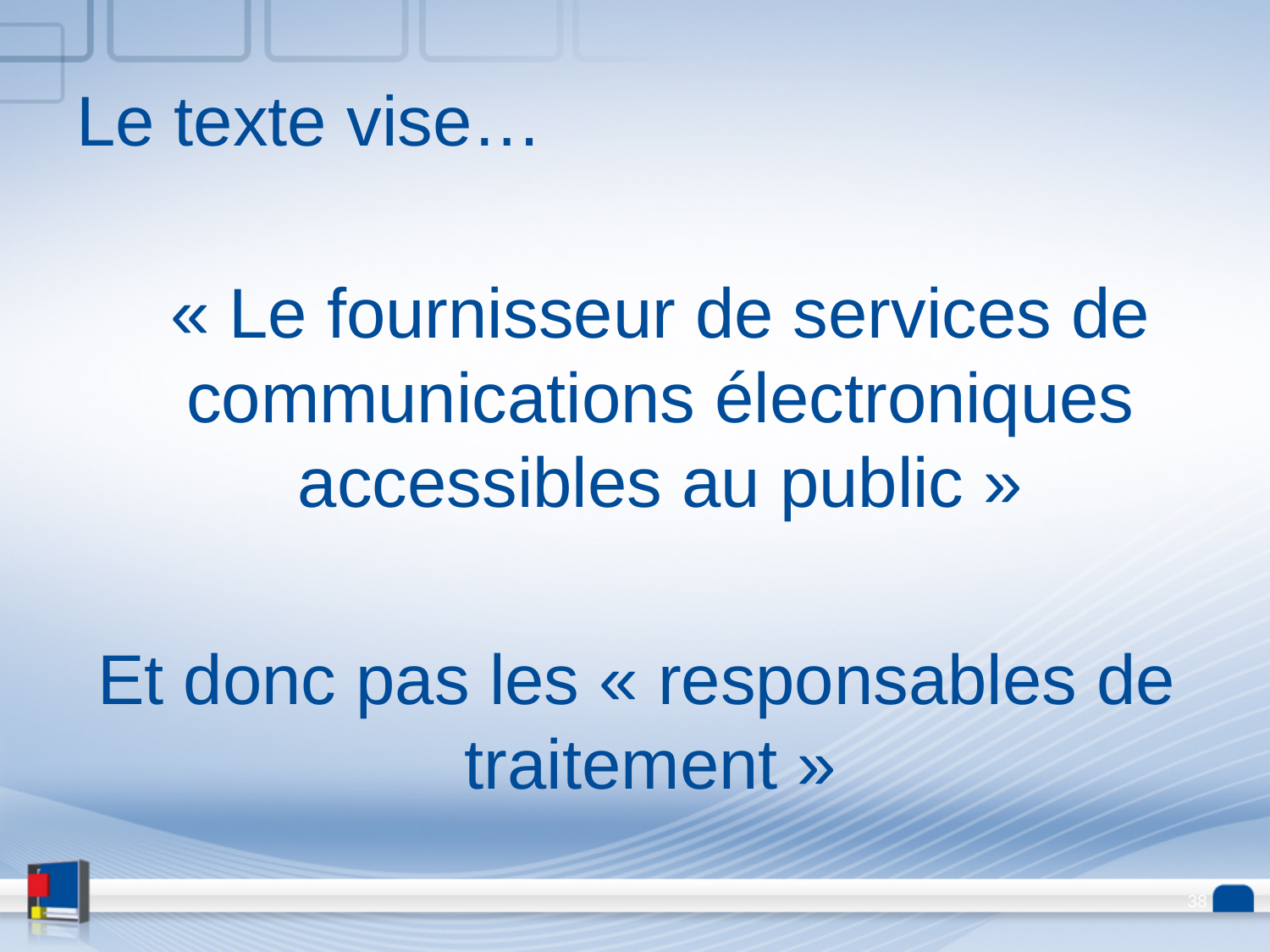

# Le texte vise…
	« Le fournisseur de services de communications électroniques accessibles au public »

Et donc pas les « responsables de traitement »
38